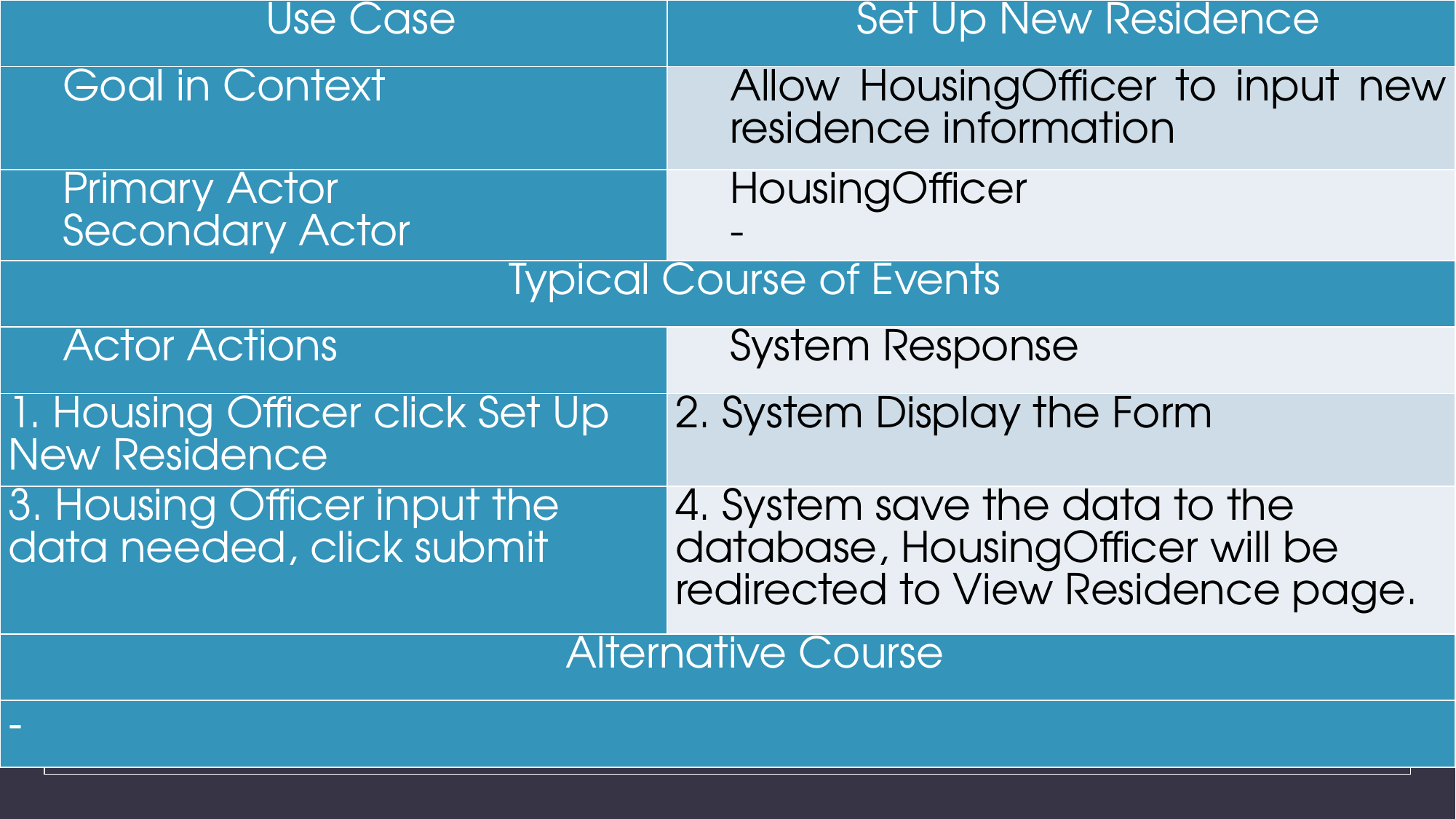

| Use Case | Set Up New Residence |
| --- | --- |
| Goal in Context | Allow HousingOfficer to input new residence information |
| Primary Actor Secondary Actor | HousingOfficer - |
| Typical Course of Events |  |
| Actor Actions | System Response |
| 1. Housing Officer click Set Up New Residence | 2. System Display the Form |
| 3. Housing Officer input the data needed, click submit | 4. System save the data to the database, HousingOfficer will be redirected to View Residence page. |
| Alternative Course |  |
|  |  |